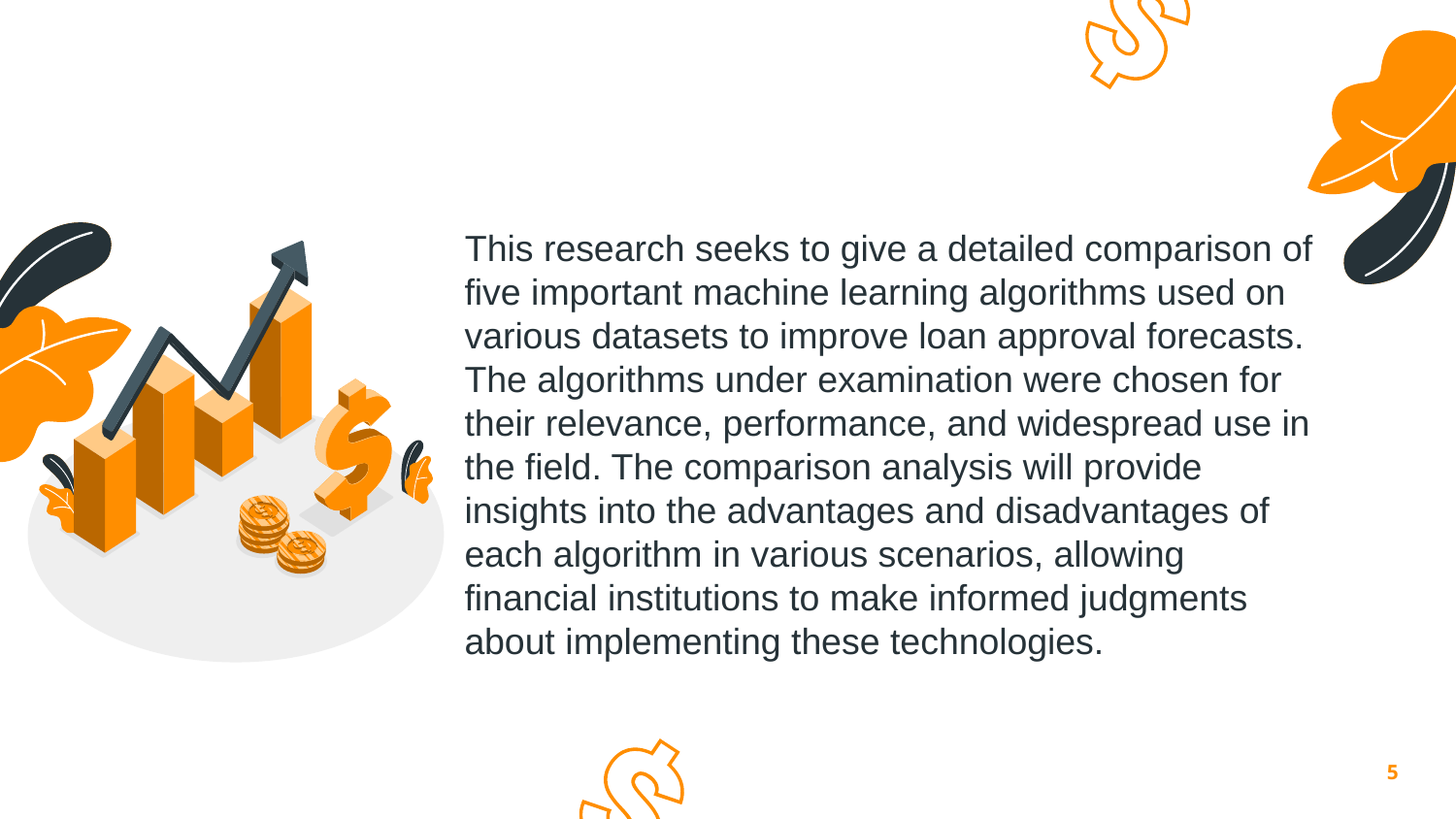

This research seeks to give a detailed comparison of five important machine learning algorithms used on various datasets to improve loan approval forecasts. The algorithms under examination were chosen for their relevance, performance, and widespread use in the field. The comparison analysis will provide insights into the advantages and disadvantages of each algorithm in various scenarios, allowing financial institutions to make informed judgments about implementing these technologies.

5